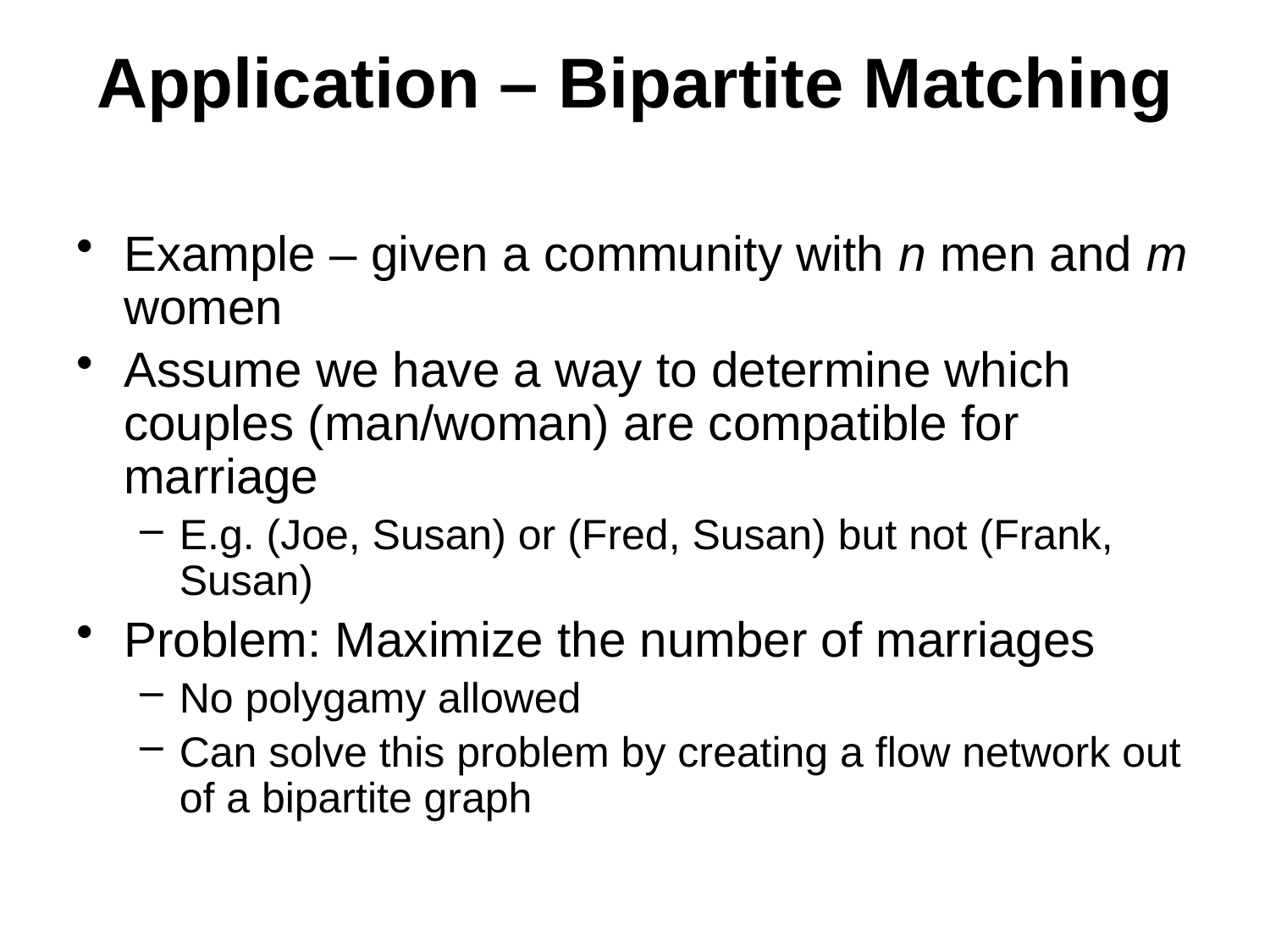

# Application – Bipartite Matching
Example – given a community with n men and m women
Assume we have a way to determine which couples (man/woman) are compatible for marriage
E.g. (Joe, Susan) or (Fred, Susan) but not (Frank, Susan)
Problem: Maximize the number of marriages
No polygamy allowed
Can solve this problem by creating a flow network out of a bipartite graph